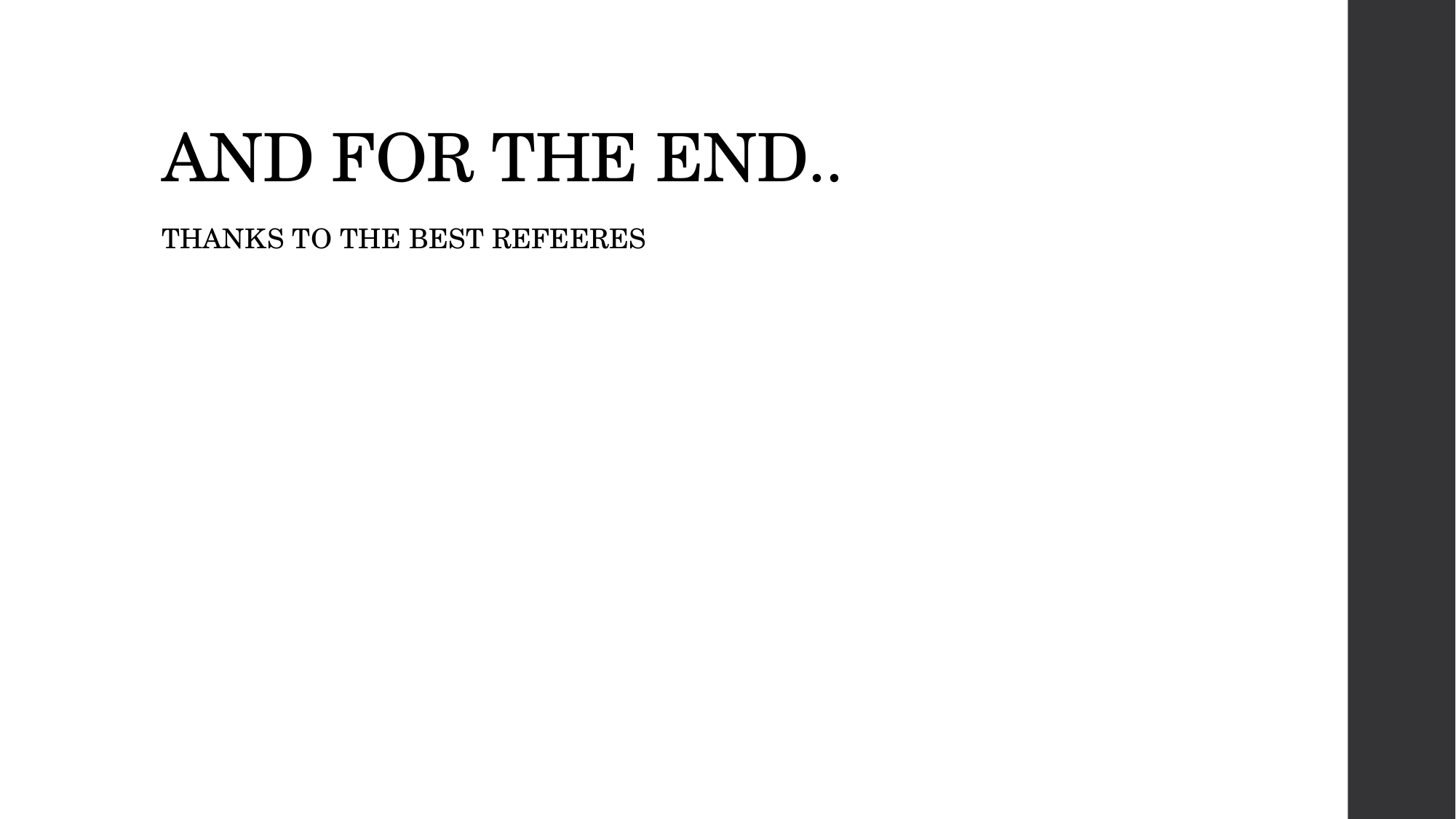

# AND FOR THE END..
THANKS TO THE BEST REFEERES